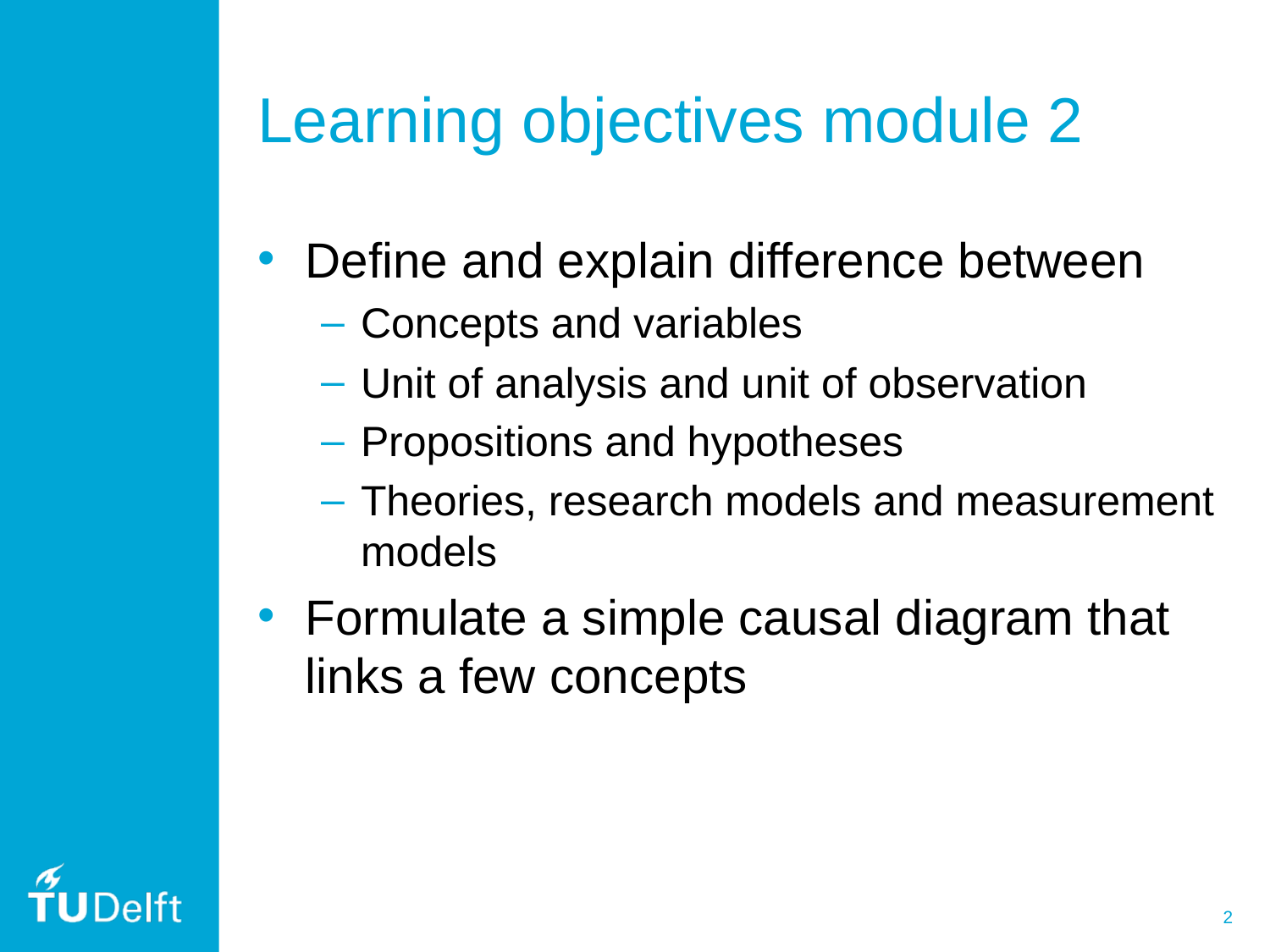

# Learning objectives module 2
Define and explain difference between
Concepts and variables
Unit of analysis and unit of observation
Propositions and hypotheses
Theories, research models and measurement models
Formulate a simple causal diagram that links a few concepts